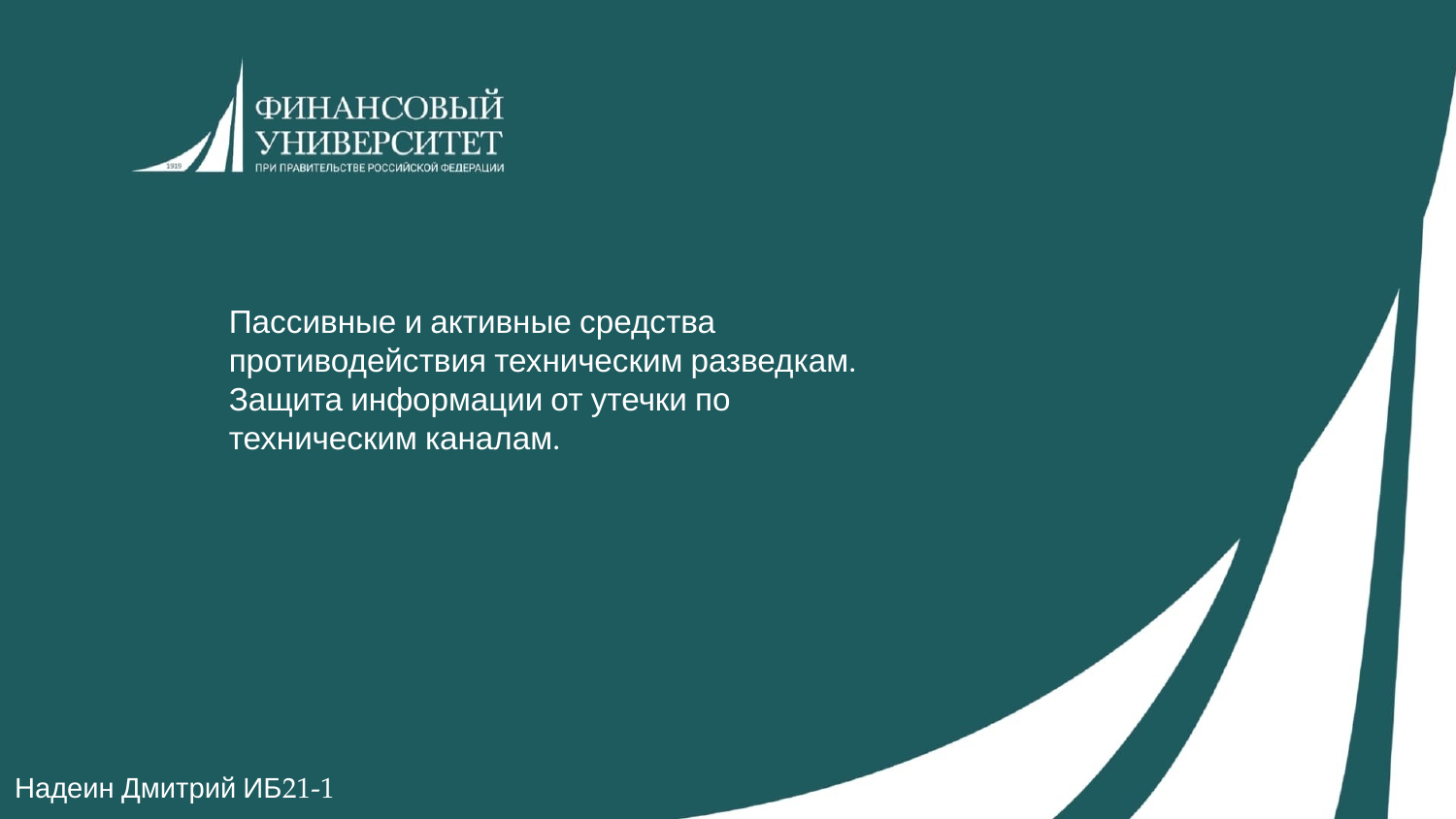

Пассивные и активные средства противодействия техническим разведкам.
Защита информации от утечки по техническим каналам.
Надеин Дмитрий ИБ21-1